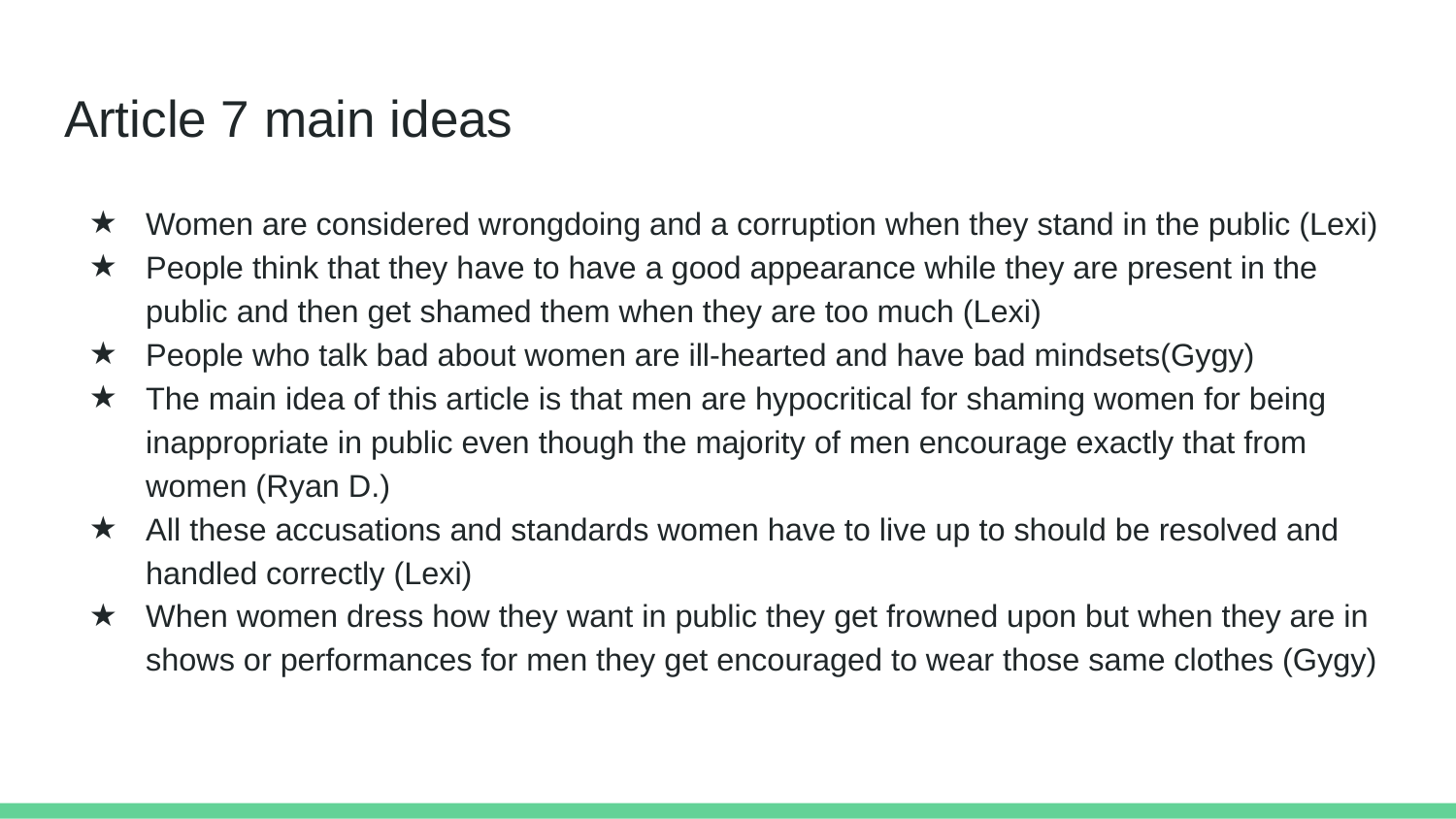

# Article 7 main ideas
Women are considered wrongdoing and a corruption when they stand in the public (Lexi)
People think that they have to have a good appearance while they are present in the public and then get shamed them when they are too much (Lexi)
People who talk bad about women are ill-hearted and have bad mindsets(Gygy)
The main idea of this article is that men are hypocritical for shaming women for being inappropriate in public even though the majority of men encourage exactly that from women (Ryan D.)
All these accusations and standards women have to live up to should be resolved and handled correctly (Lexi)
When women dress how they want in public they get frowned upon but when they are in shows or performances for men they get encouraged to wear those same clothes (Gygy)